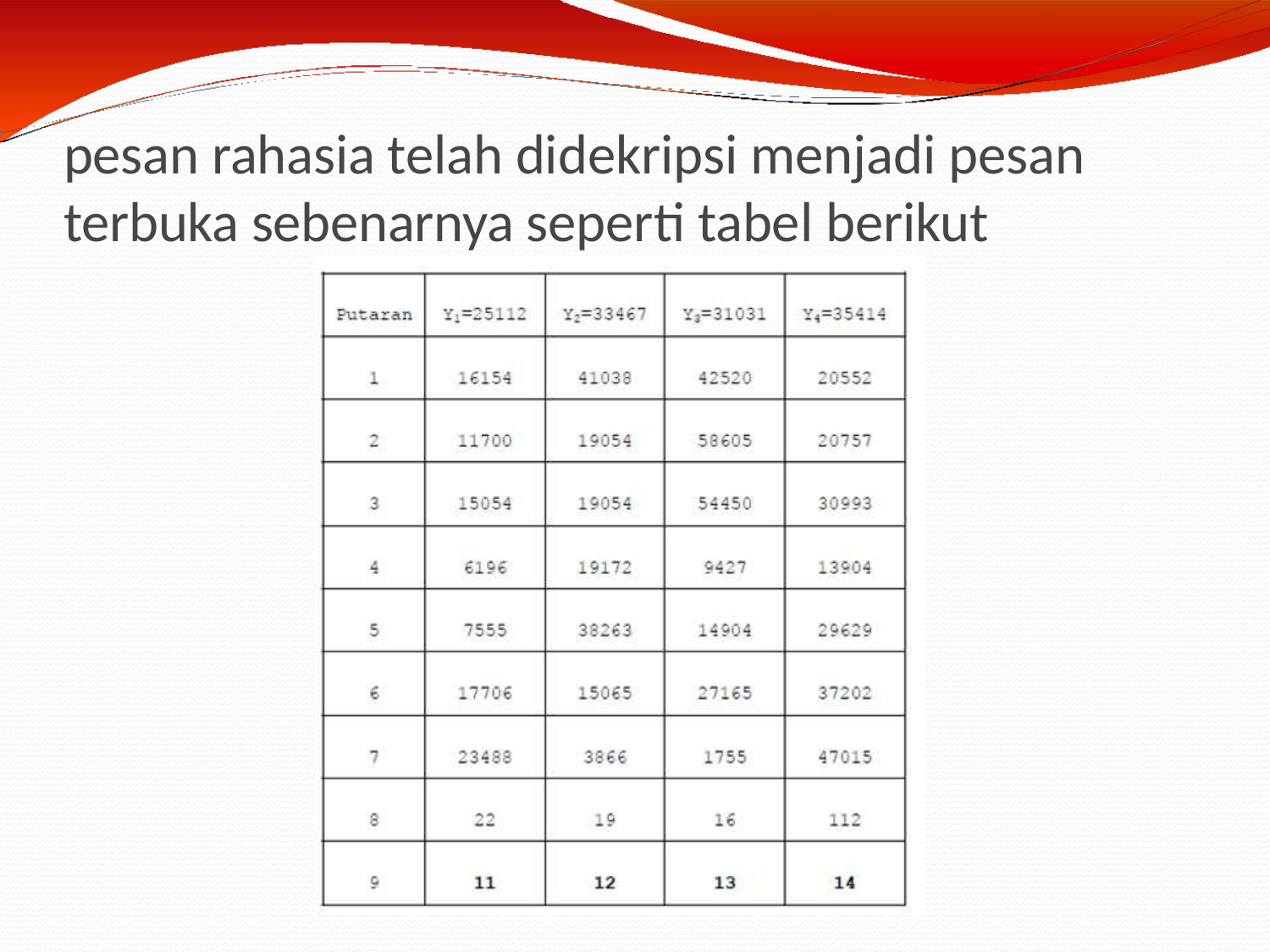

# pesan rahasia telah didekripsi menjadi pesan  terbuka sebenarnya seperti tabel berikut